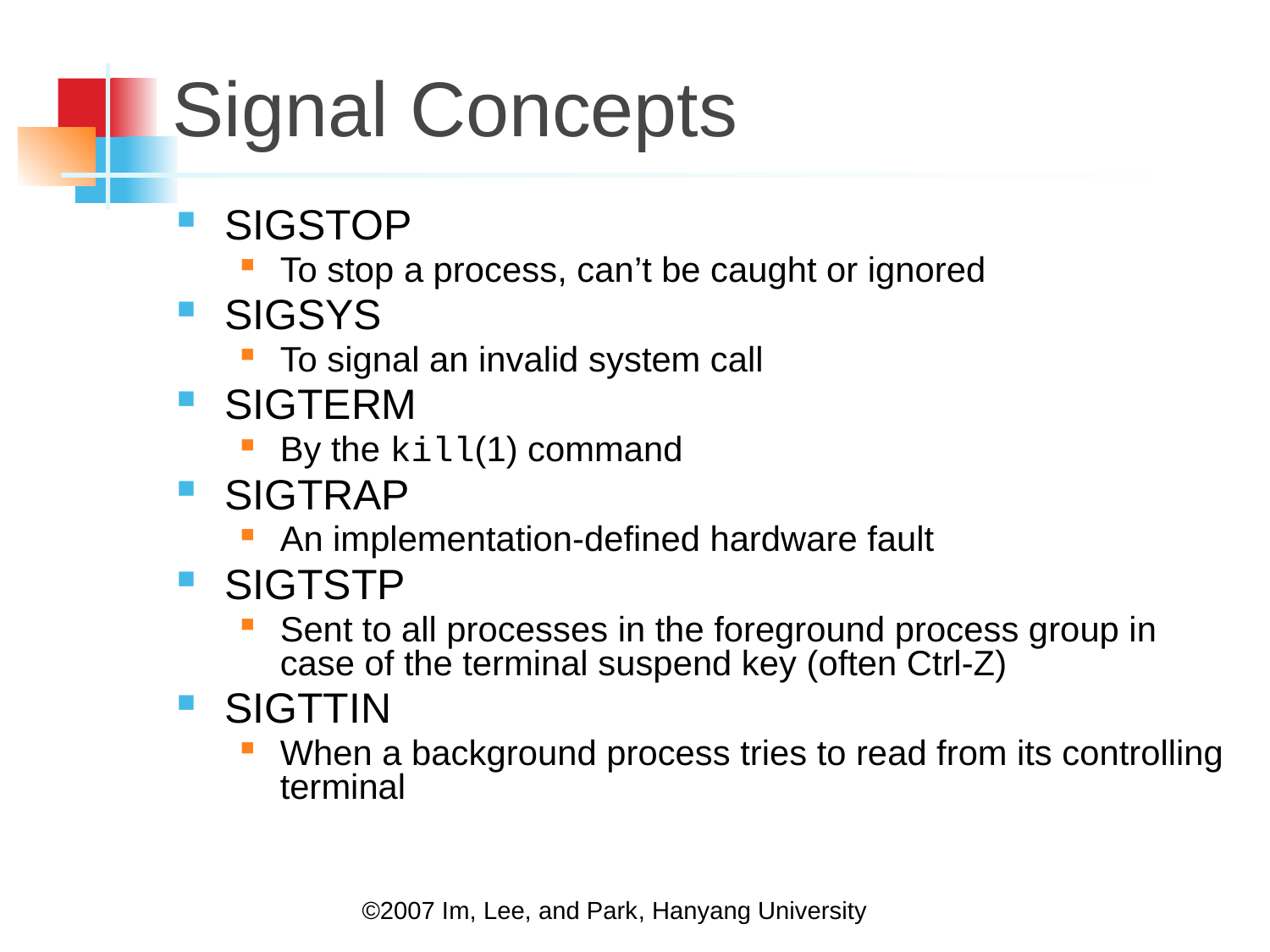

# Signal Concepts
SIGSTOP
To stop a process, can’t be caught or ignored
SIGSYS
To signal an invalid system call
SIGTERM
By the kill(1) command
SIGTRAP
An implementation-defined hardware fault
SIGTSTP
Sent to all processes in the foreground process group in case of the terminal suspend key (often Ctrl-Z)
SIGTTIN
When a background process tries to read from its controlling terminal
©2007 Im, Lee, and Park, Hanyang University